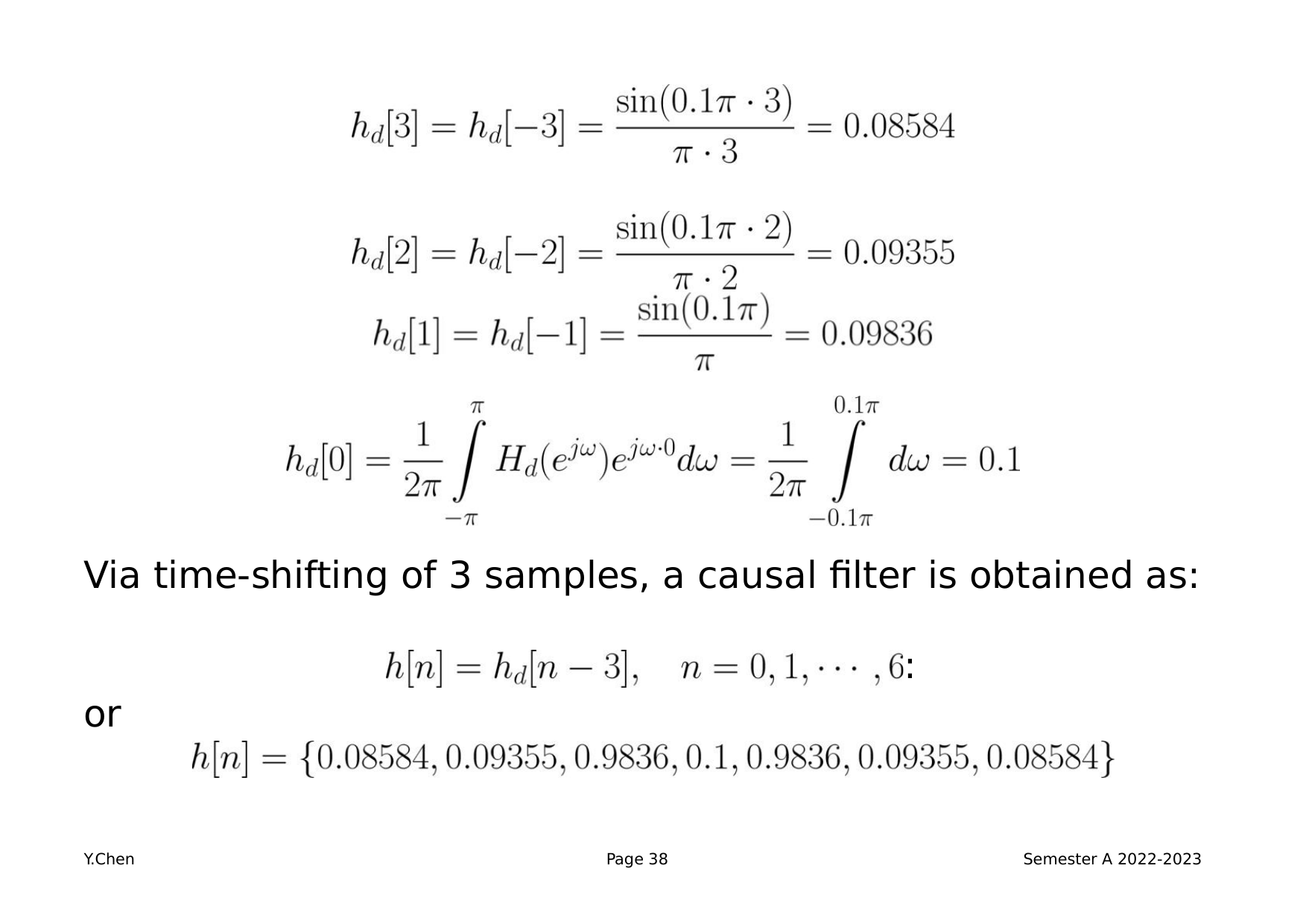

Via time-shifting of 3 samples, a causal filter is obtained as:
:

or

Y.Chen
Page 38
Semester A 2022-2023